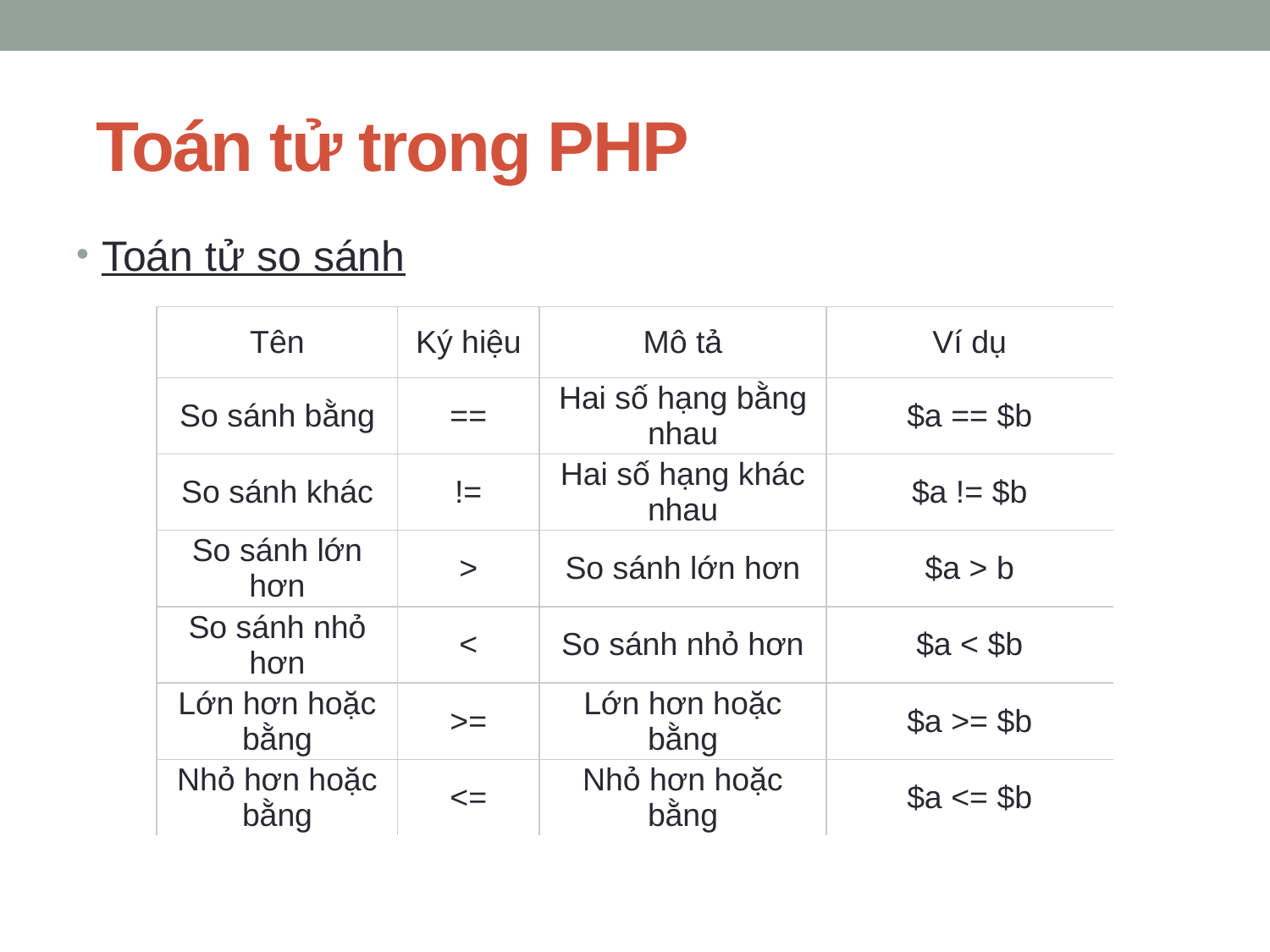

# Toán tử trong PHP
Toán tử so sánh

| Tên | Ký hiệu | Mô tả | Ví dụ |
| --- | --- | --- | --- |
| So sánh bằng | == | Hai số hạng bằng nhau | $a == $b |
| So sánh khác | != | Hai số hạng khác nhau | $a != $b |
| So sánh lớn hơn | > | So sánh lớn hơn | $a > b |
| So sánh nhỏ hơn | < | So sánh nhỏ hơn | $a < $b |
| Lớn hơn hoặc bằng | >= | Lớn hơn hoặc bằng | $a >= $b |
| Nhỏ hơn hoặc bằng | <= | Nhỏ hơn hoặc bằng | $a <= $b |